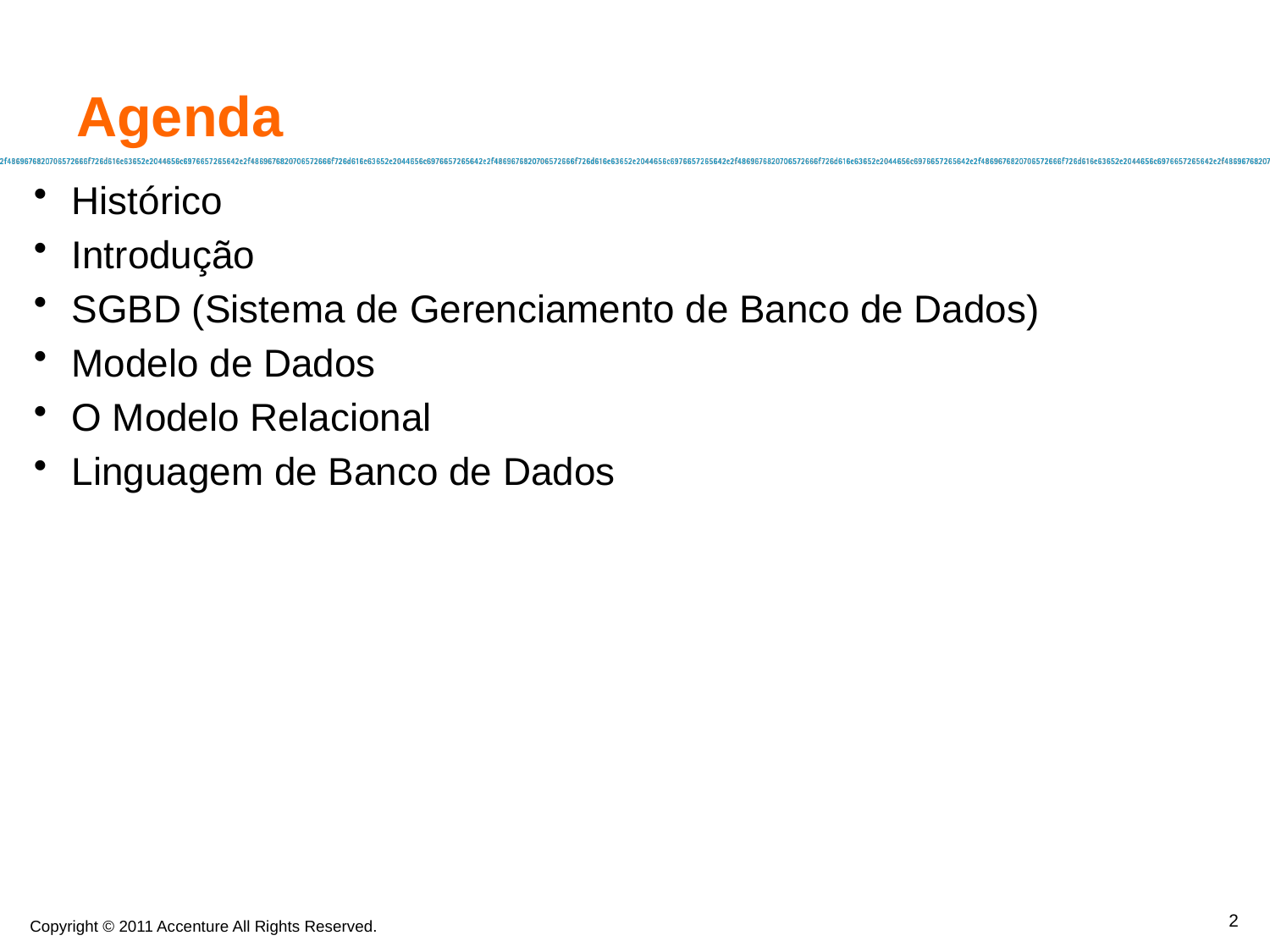

Agenda
Histórico
Introdução
SGBD (Sistema de Gerenciamento de Banco de Dados)
Modelo de Dados
O Modelo Relacional
Linguagem de Banco de Dados
2